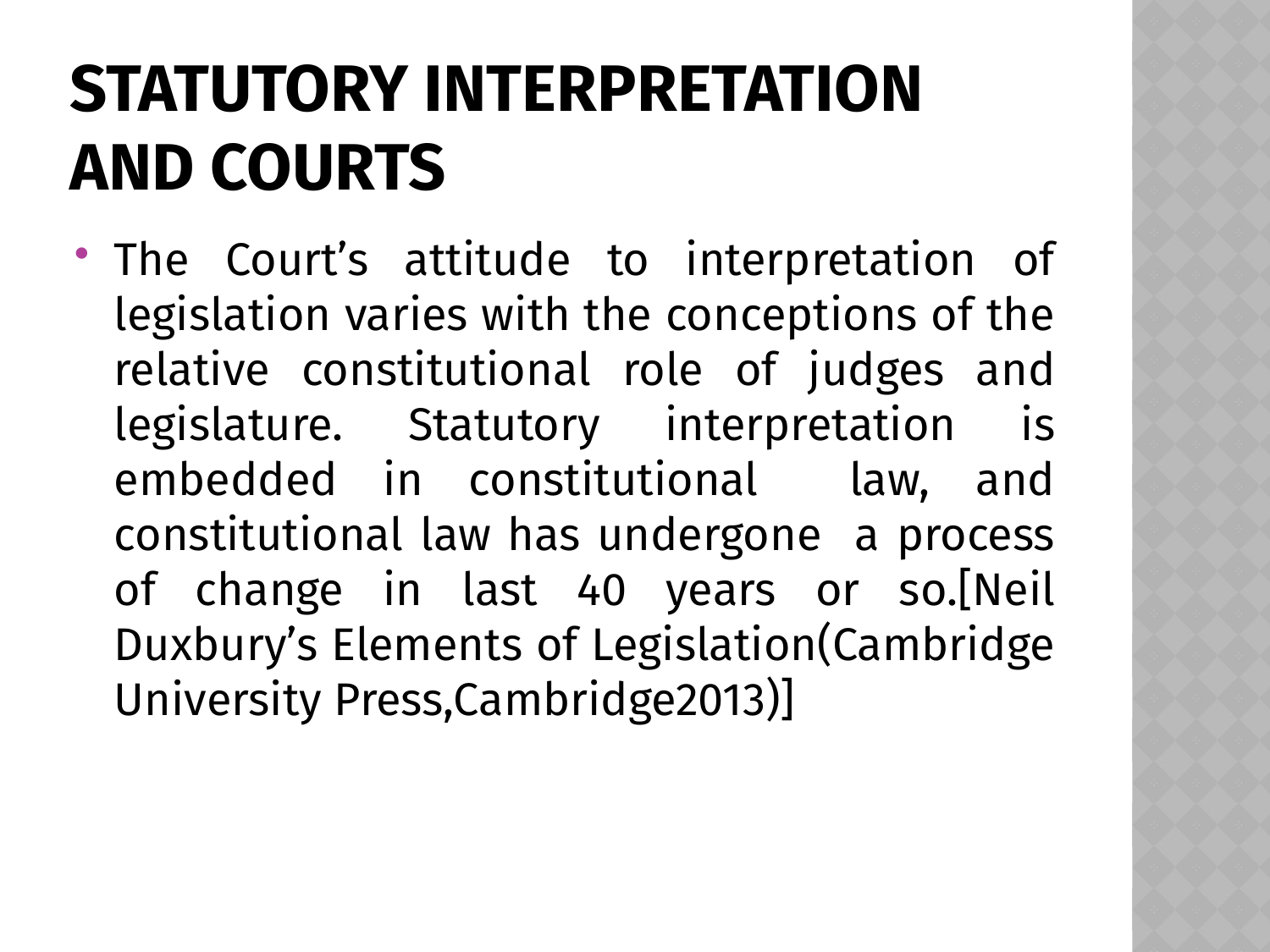

# Statutory Interpretation and Courts
The Court’s attitude to interpretation of legislation varies with the conceptions of the relative constitutional role of judges and legislature. Statutory interpretation is embedded in constitutional  law, and constitutional law has undergone  a process of change in last 40 years or so.[Neil Duxbury’s Elements of Legislation(Cambridge University Press,Cambridge2013)]